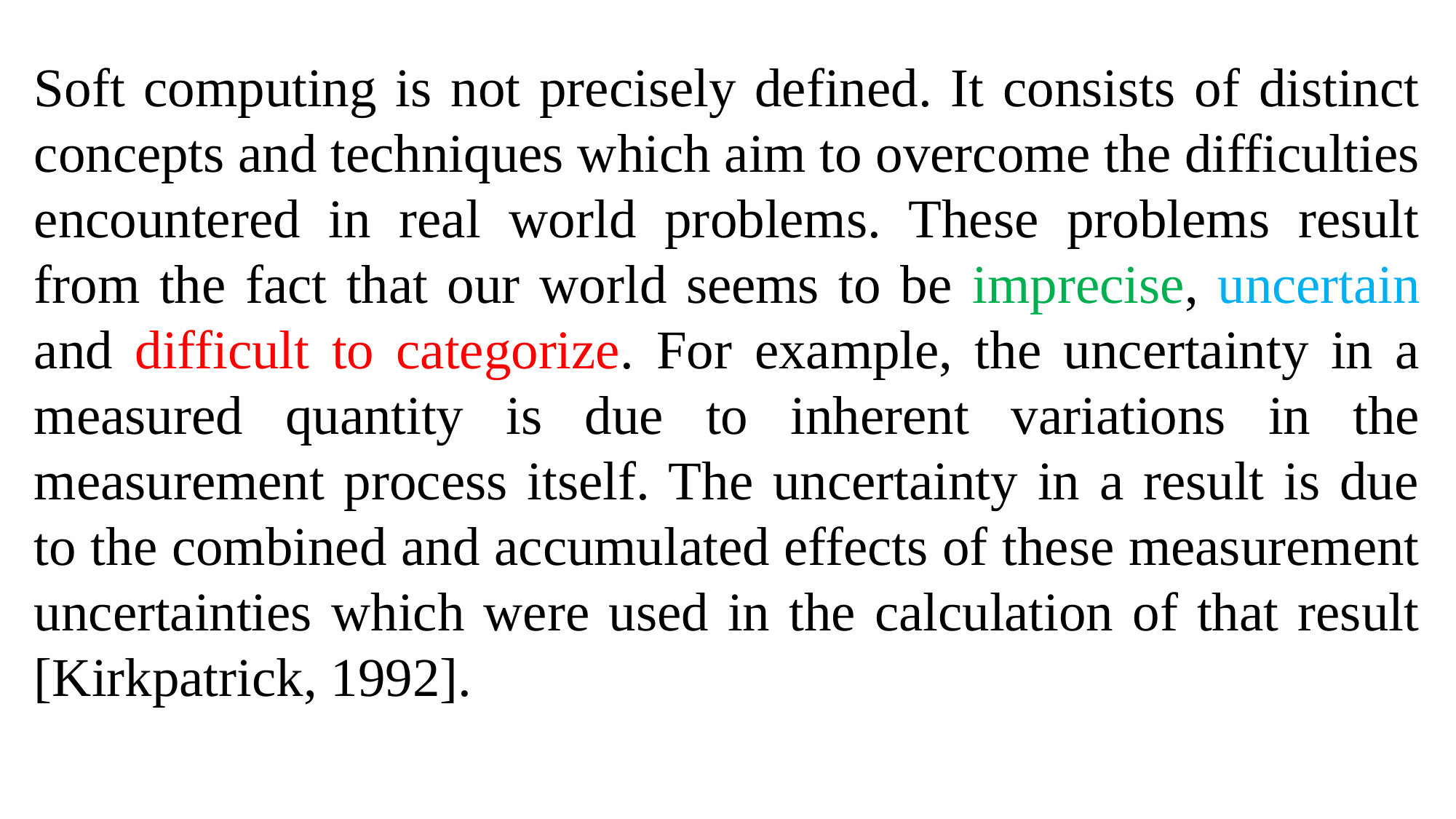

Soft computing is not precisely defined. It consists of distinct concepts and techniques which aim to overcome the difficulties encountered in real world problems. These problems result from the fact that our world seems to be imprecise, uncertain and difficult to categorize. For example, the uncertainty in a measured quantity is due to inherent variations in the measurement process itself. The uncertainty in a result is due to the combined and accumulated effects of these measurement uncertainties which were used in the calculation of that result [Kirkpatrick, 1992].